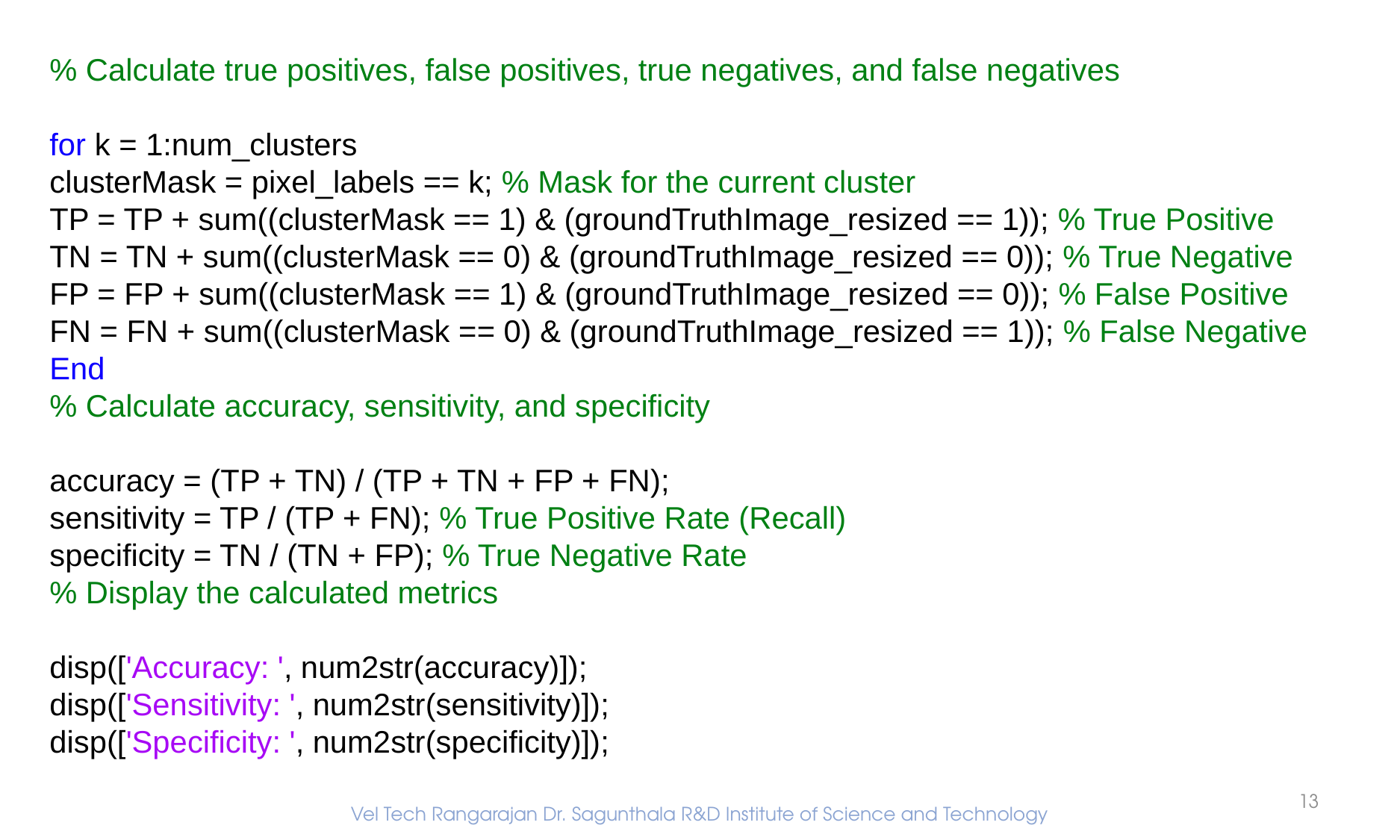

% Calculate true positives, false positives, true negatives, and false negatives

for k = 1:num_clusters
clusterMask = pixel_labels == k; % Mask for the current cluster
TP = TP + sum((clusterMask == 1) & (groundTruthImage_resized == 1)); % True Positive
TN = TN + sum((clusterMask == 0) & (groundTruthImage_resized == 0)); % True Negative
FP = FP + sum((clusterMask == 1) & (groundTruthImage_resized == 0)); % False Positive
FN = FN + sum((clusterMask == 0) & (groundTruthImage_resized == 1)); % False Negative
End
% Calculate accuracy, sensitivity, and specificity

accuracy = (TP + TN) / (TP + TN + FP + FN);
sensitivity = TP / (TP + FN); % True Positive Rate (Recall)
specificity = TN / (TN + FP); % True Negative Rate
% Display the calculated metrics

disp(['Accuracy: ', num2str(accuracy)]);
disp(['Sensitivity: ', num2str(sensitivity)]);
disp(['Specificity: ', num2str(specificity)]);
13
Vel Tech Rangarajan Dr. Sagunthala R&D Institute of Science and Technology